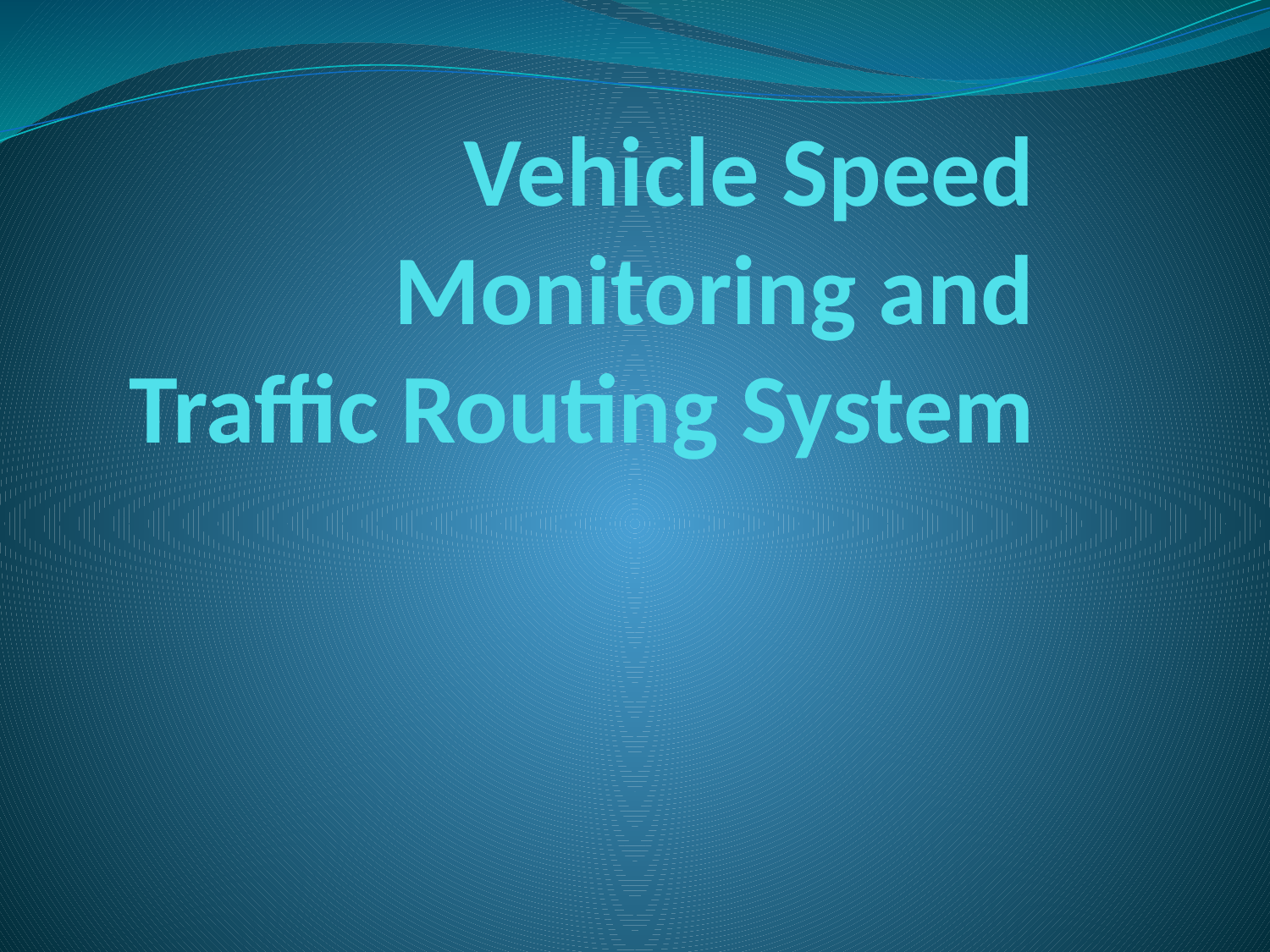

# Vehicle Speed Monitoring and Traffic Routing System